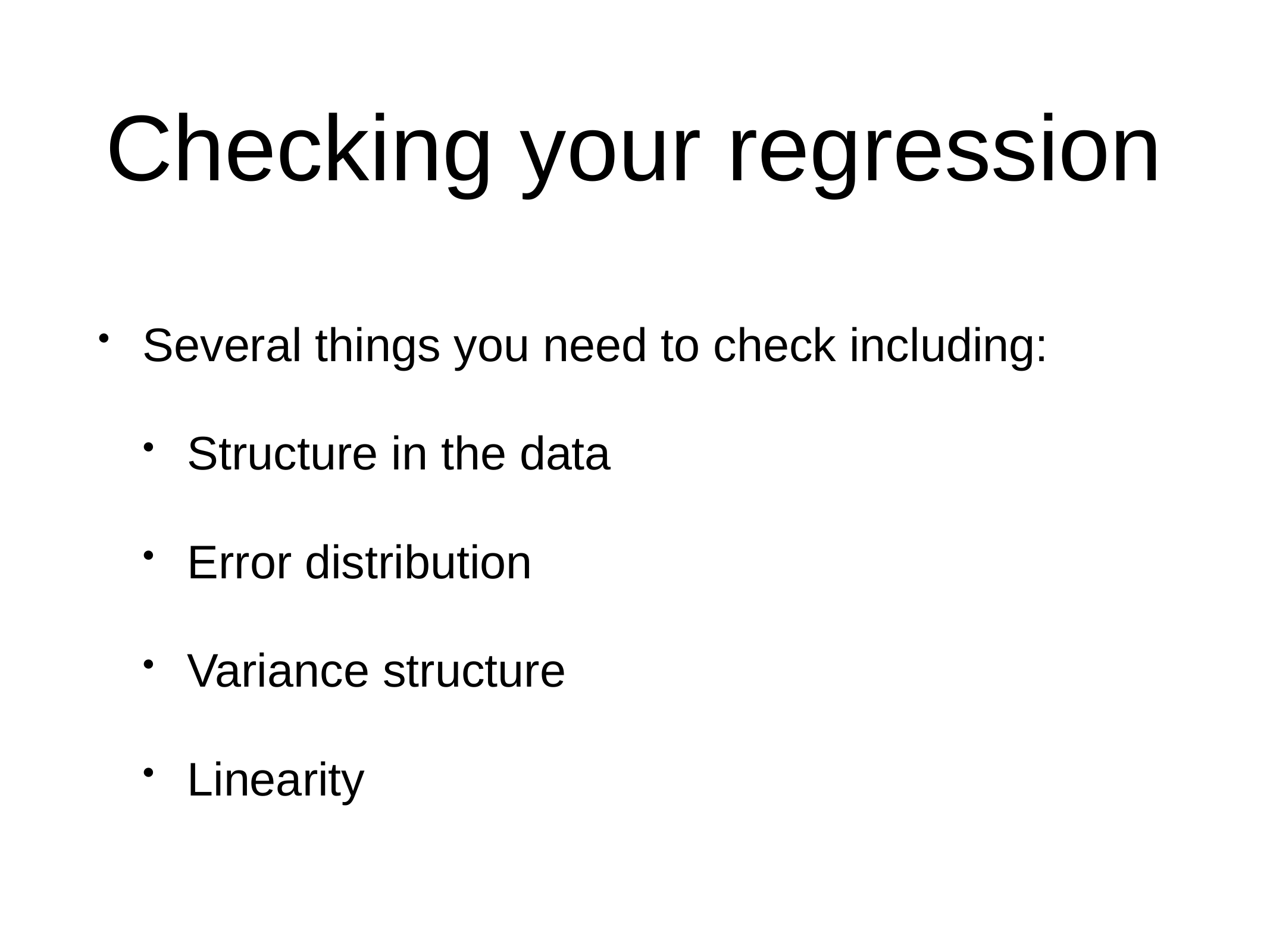

# Checking your regression
Several things you need to check including:
Structure in the data
Error distribution
Variance structure
Linearity